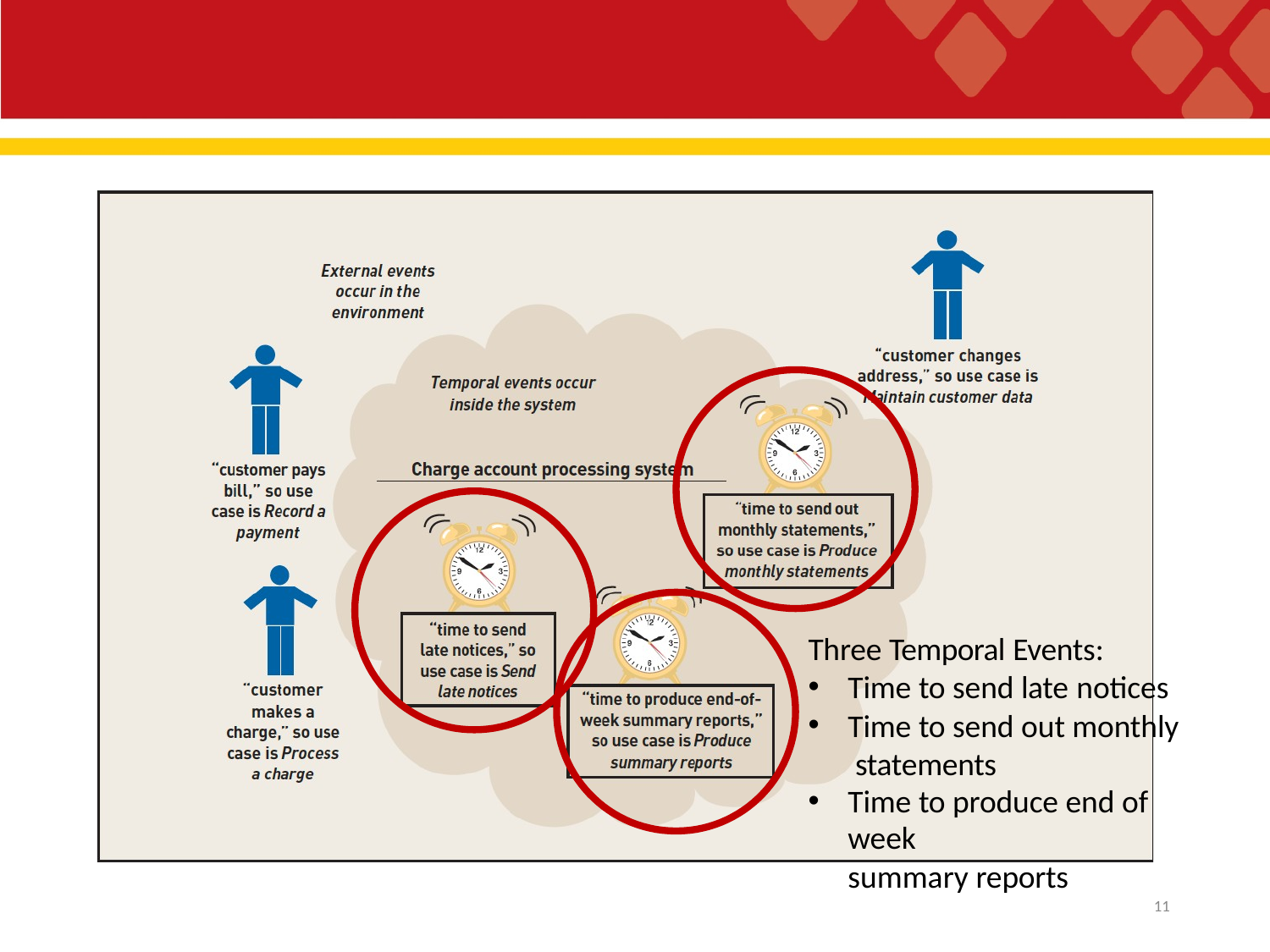

Three Temporal Events:
Time to send late notices
Time to send out monthly  statements
Time to produce end of week
summary reports
11